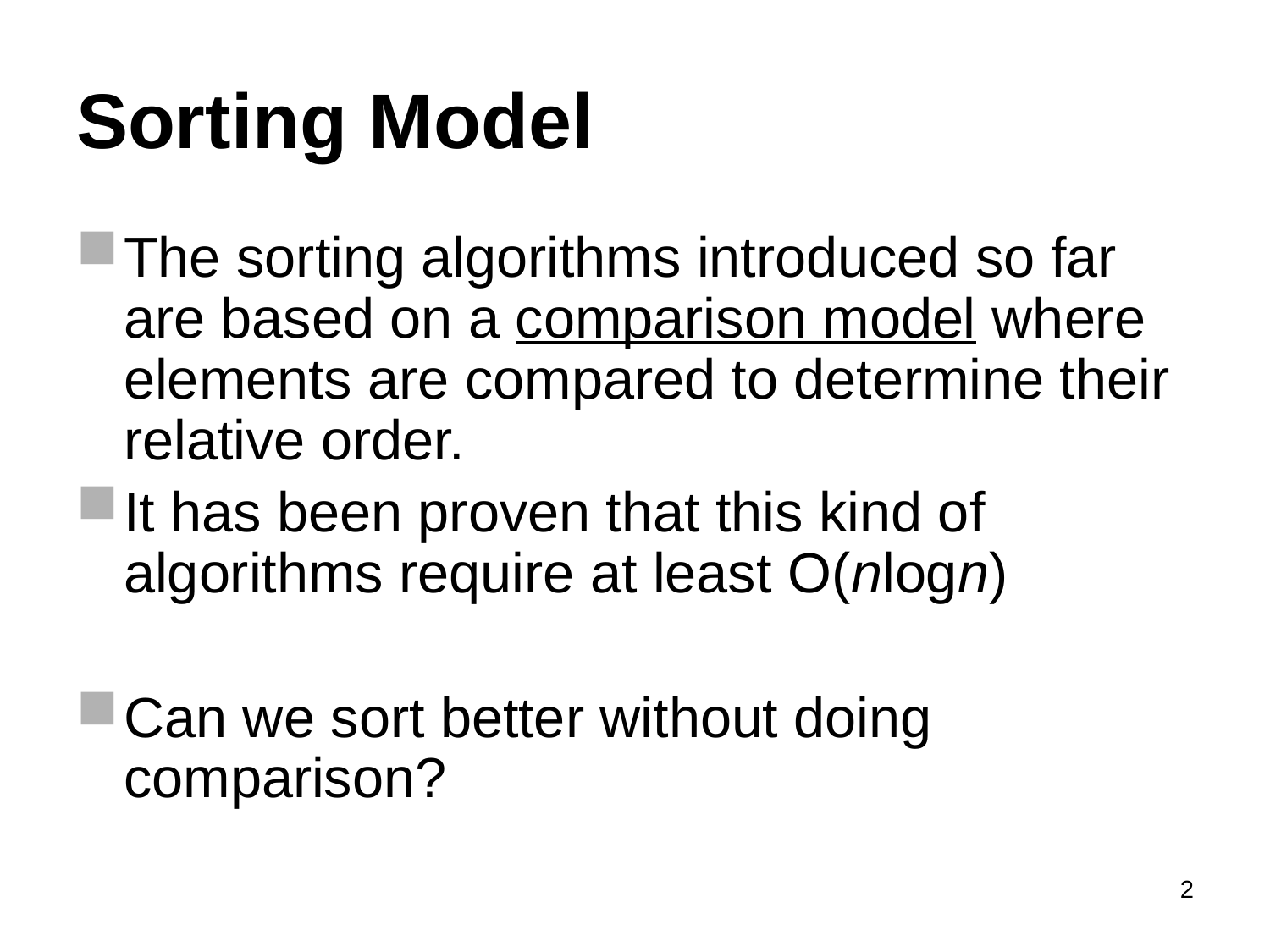

# Sorting Model
The sorting algorithms introduced so far are based on a comparison model where elements are compared to determine their relative order.
It has been proven that this kind of algorithms require at least O(nlogn)

Can we sort better without doing comparison?

2